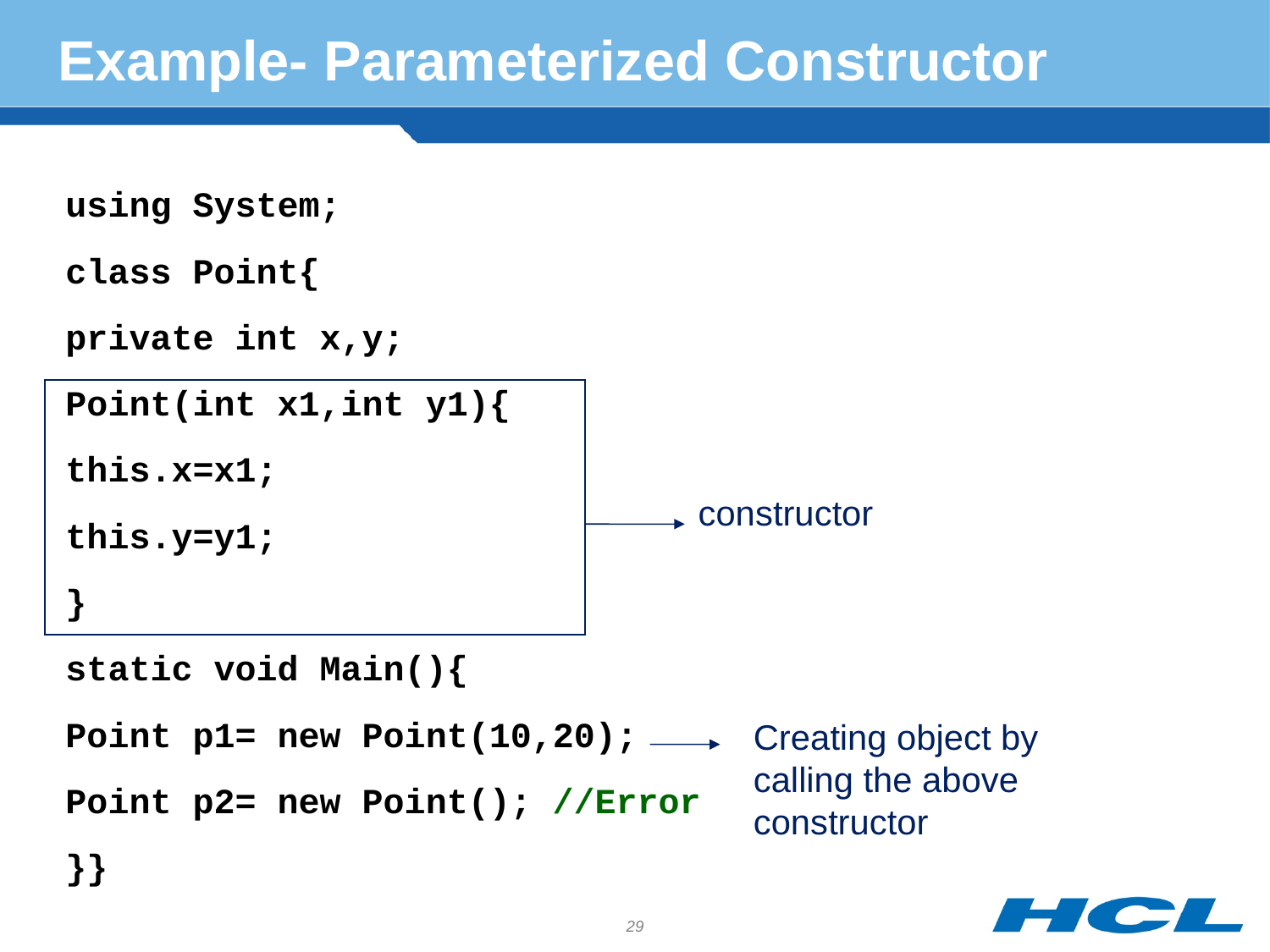

# Example- Parameterized Constructor
using System;
class Point{
private int x,y;
Point(int x1,int y1){
this.x=x1;
this.y=y1;
}
static void Main(){
Point p1= new Point(10,20);
Point p2= new Point(); //Error
}}

constructor

Creating object by calling the above constructor

29